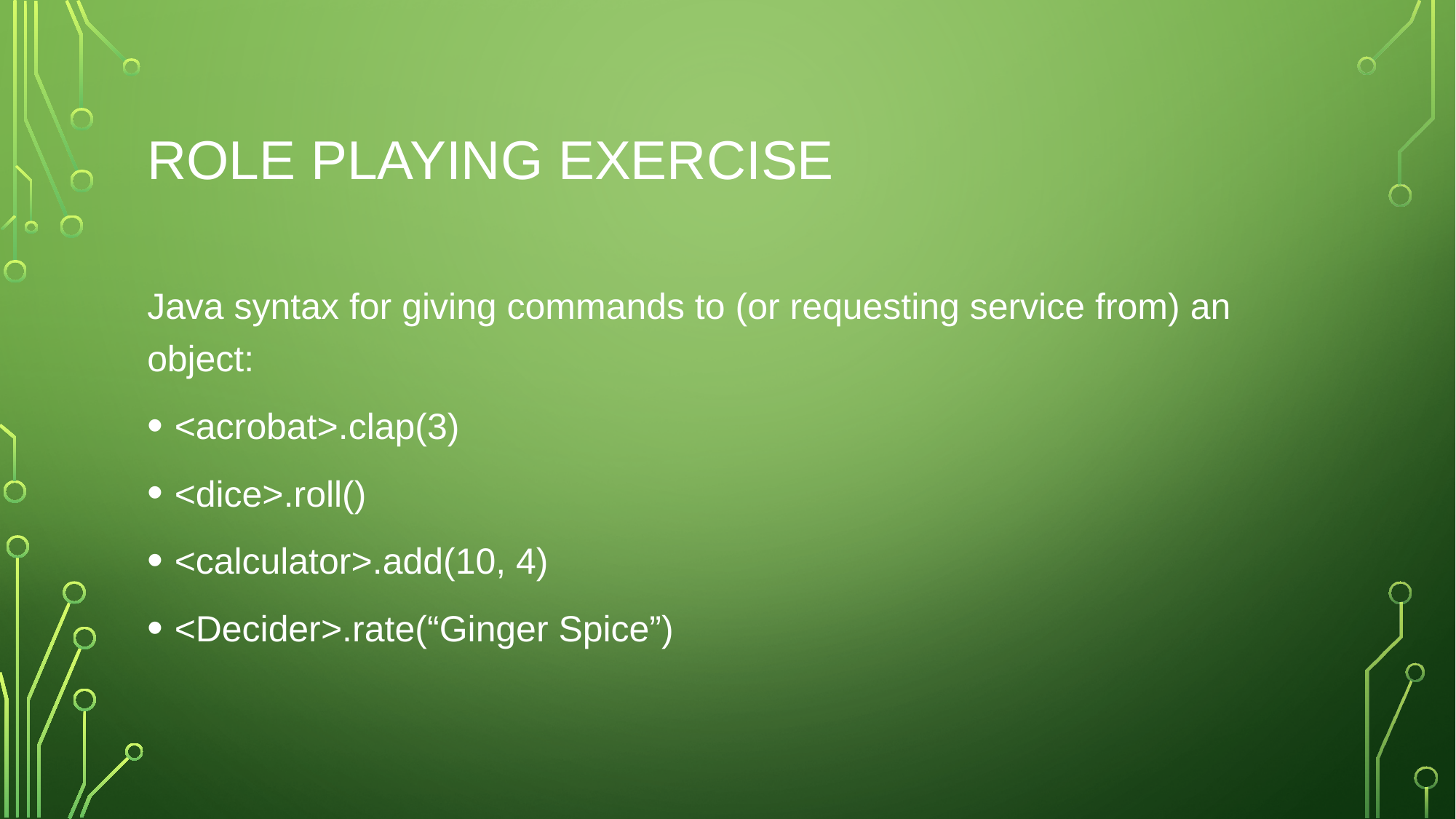

# Role Playing Exercise
Java syntax for giving commands to (or requesting service from) an object:
<acrobat>.clap(3)
<dice>.roll()
<calculator>.add(10, 4)
<Decider>.rate(“Ginger Spice”)